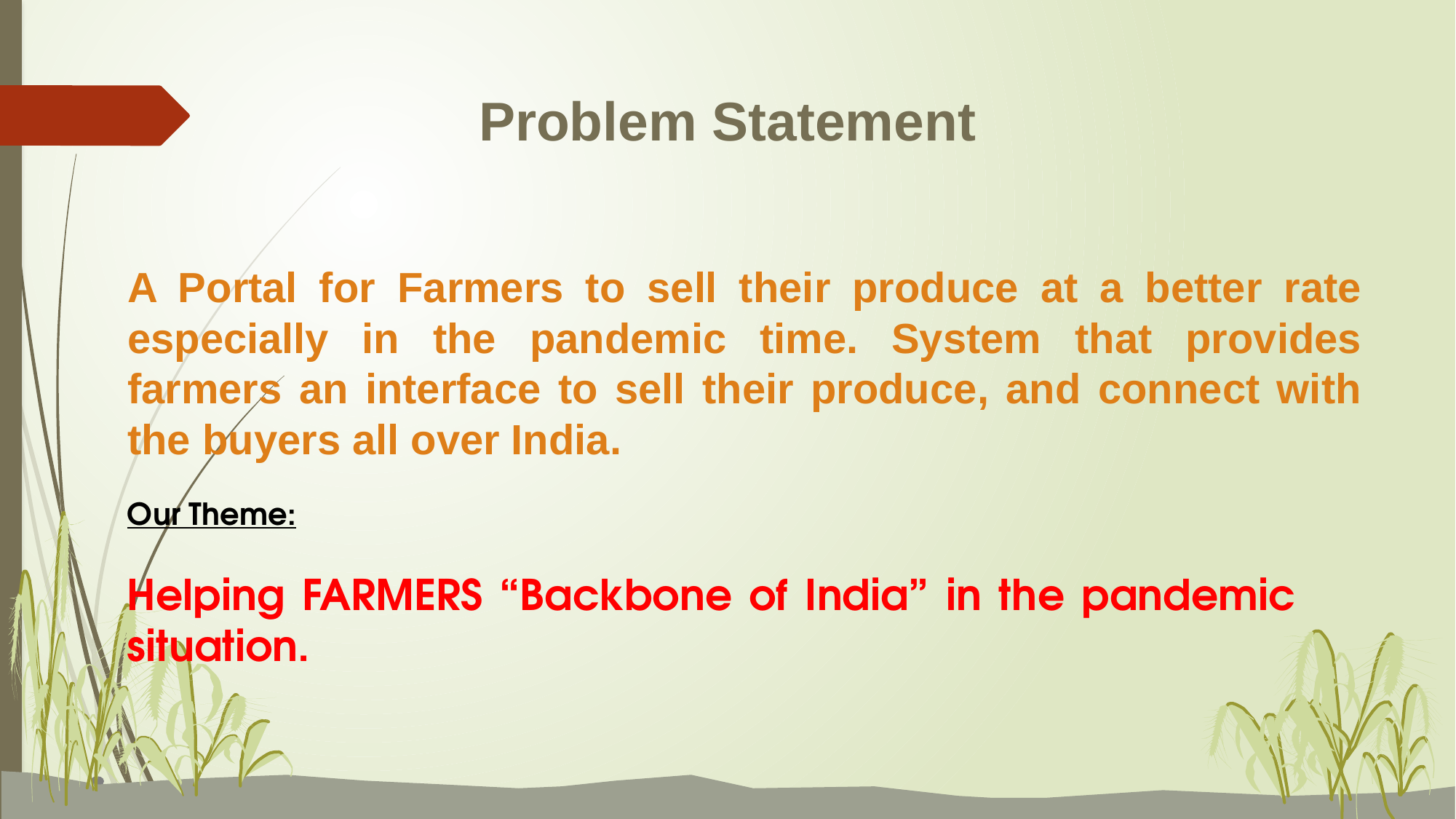

# Problem Statement
A Portal for Farmers to sell their produce at a better rate especially in the pandemic time. System that provides farmers an interface to sell their produce, and connect with the buyers all over India.

Our Theme:

Helping FARMERS “Backbone of India” in the pandemic situation.